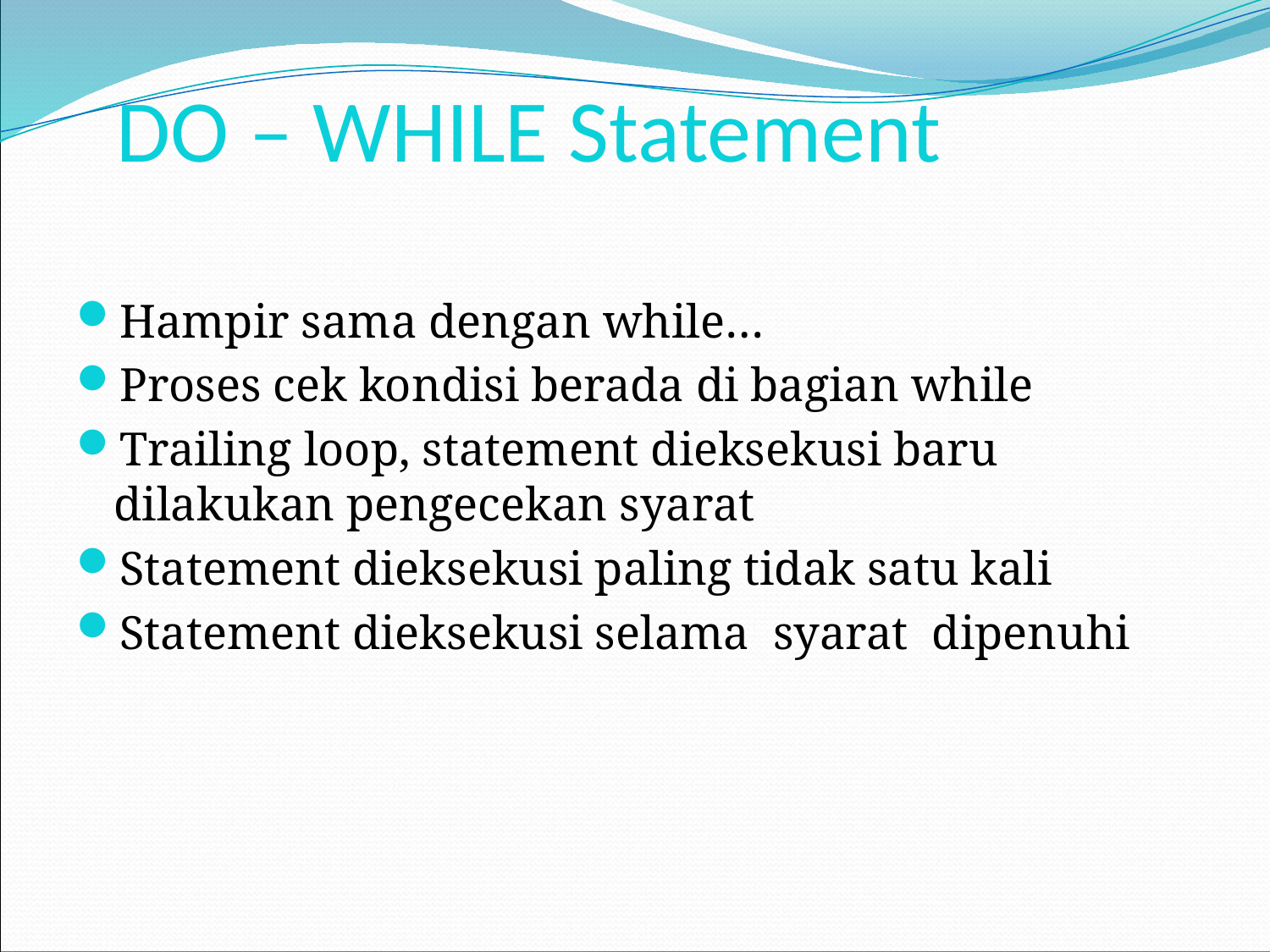

# DO – WHILE Statement
Hampir sama dengan while…
Proses cek kondisi berada di bagian while
Trailing loop, statement dieksekusi baru dilakukan pengecekan syarat
Statement dieksekusi paling tidak satu kali
Statement dieksekusi selama  syarat  dipenuhi